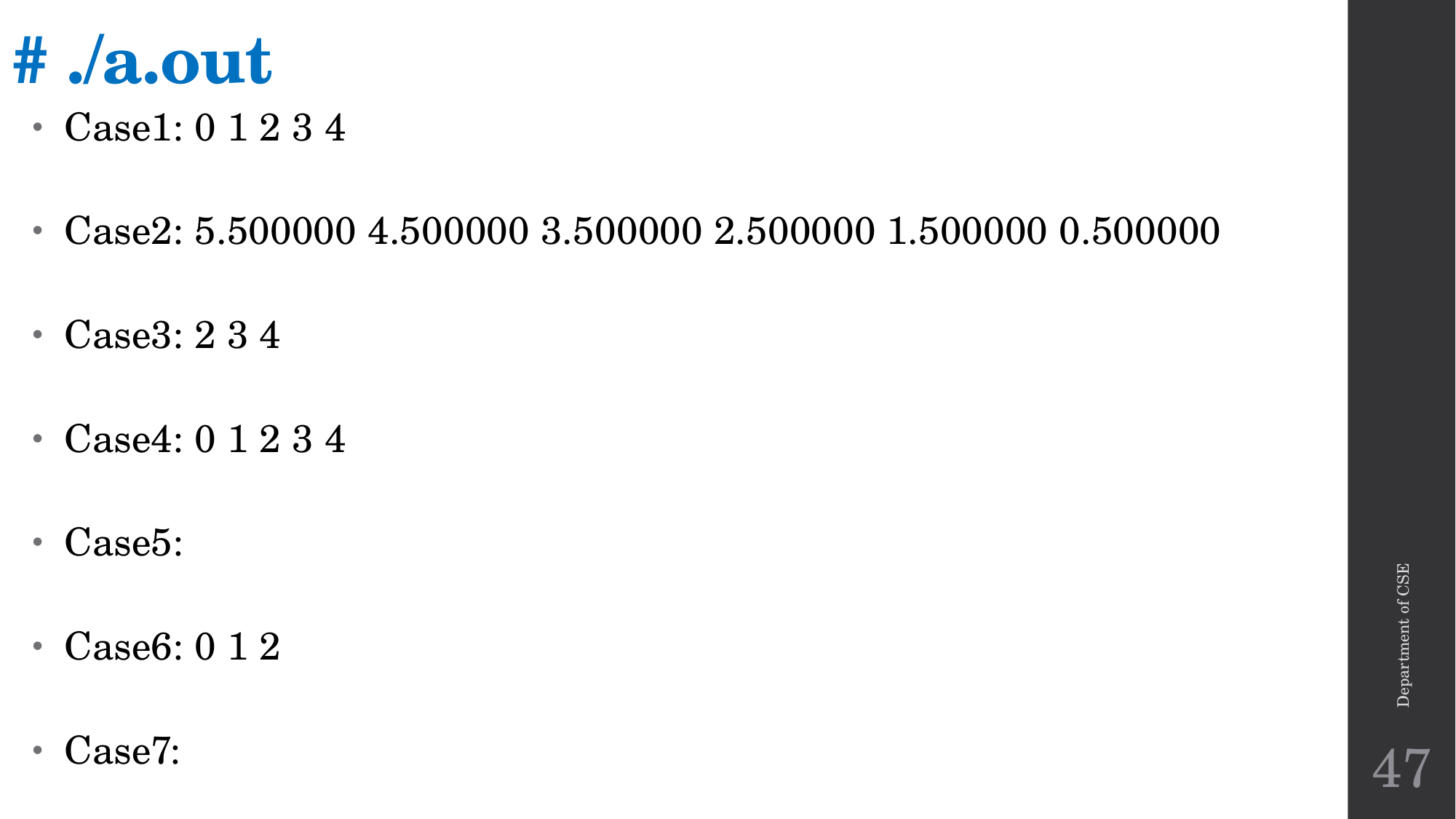

# # ./a.out
Case1: 0 1 2 3 4

Case2: 5.500000 4.500000 3.500000 2.500000 1.500000 0.500000

Case3: 2 3 4

Case4: 0 1 2 3 4

Case5:

Case6: 0 1 2

Case7:
Department of CSE
47